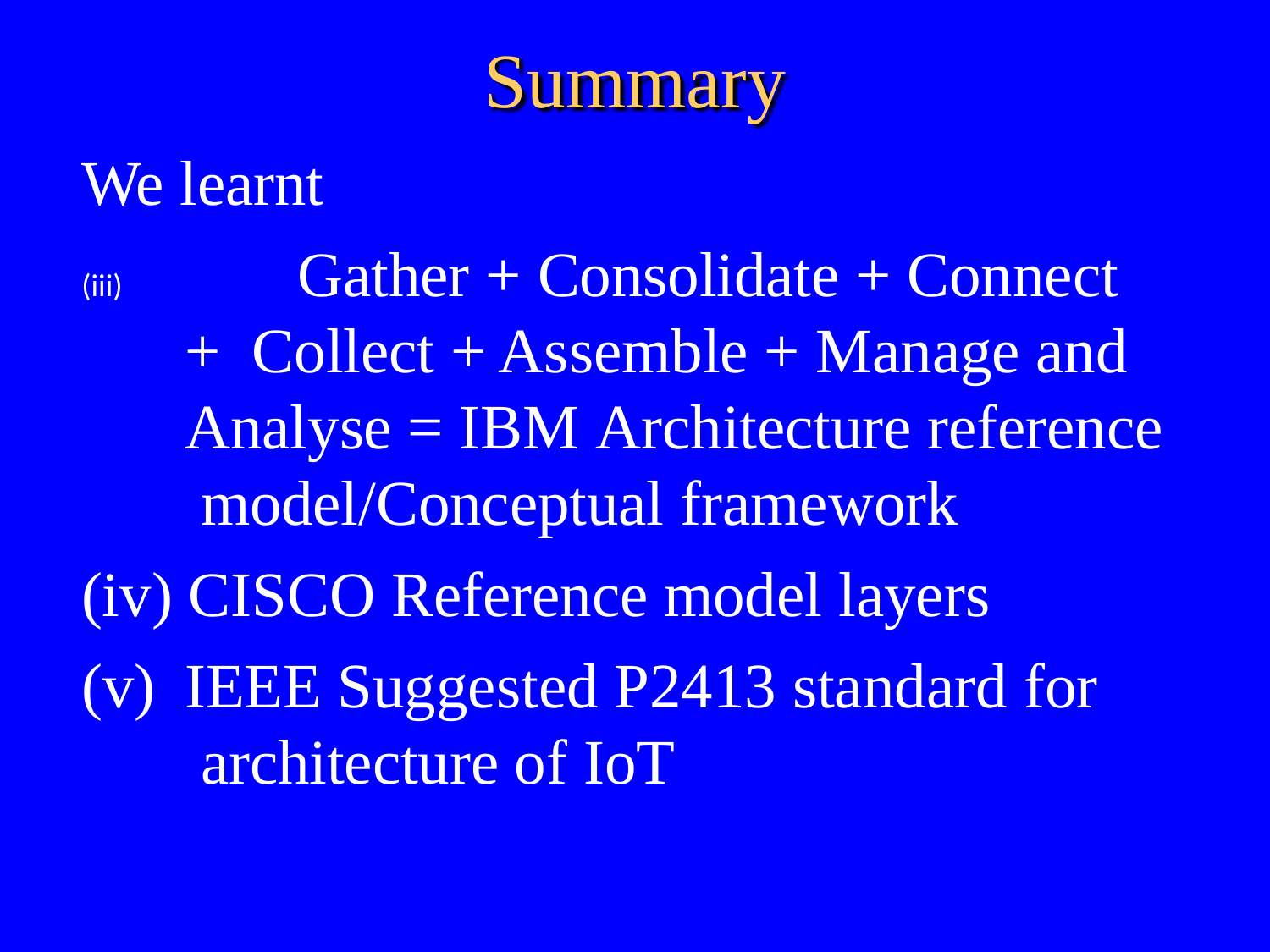

# Summary
We learnt
	Gather + Consolidate + Connect +  Collect + Assemble + Manage and  Analyse = IBM Architecture reference  model/Conceptual framework
CISCO Reference model layers
IEEE Suggested P2413 standard for  architecture of IoT